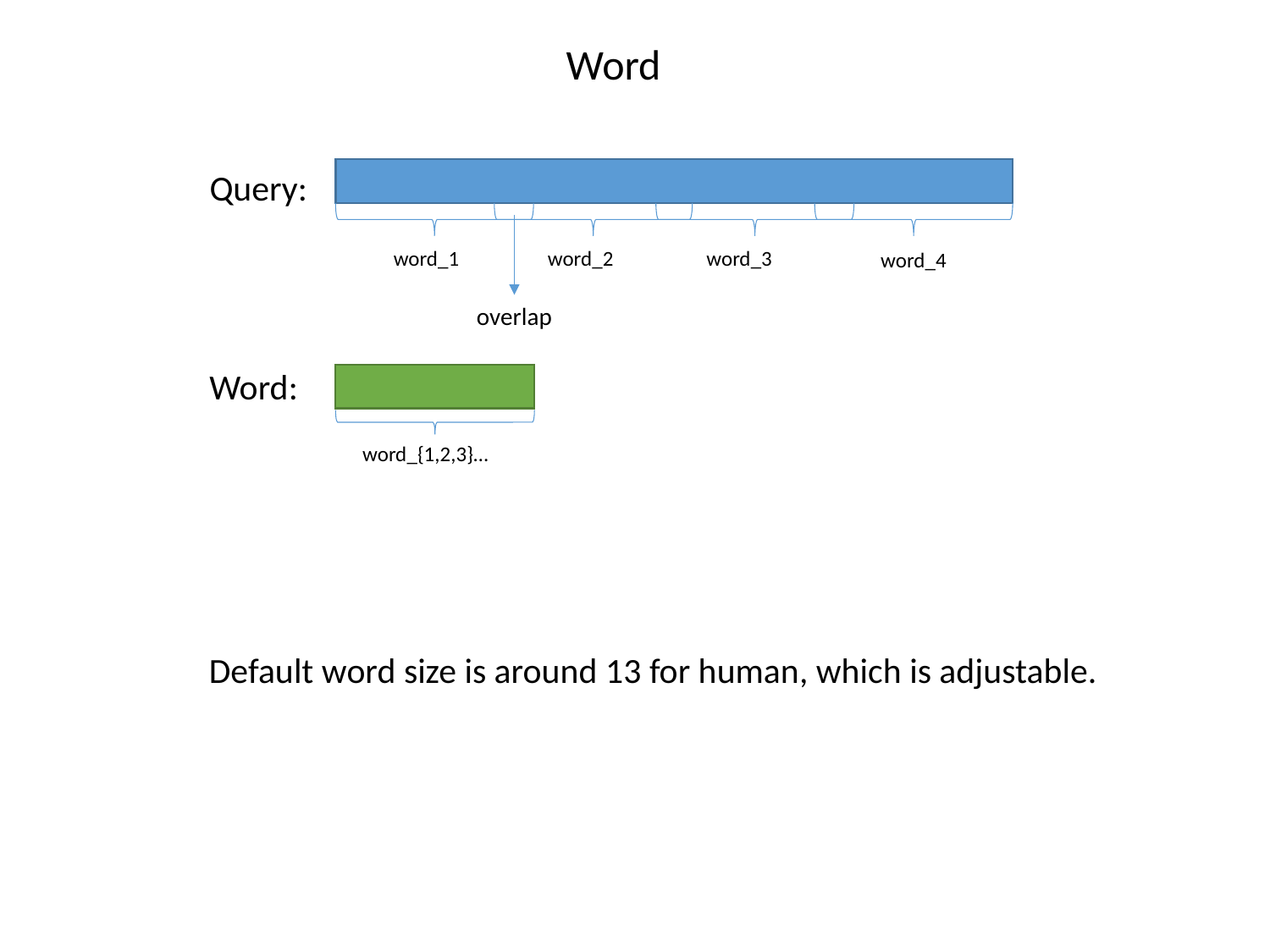

Word

Query:

word_3
word_2
word_1
word_4
overlap

Word:

word_{1,2,3}…
Default word size is around 13 for human, which is adjustable.